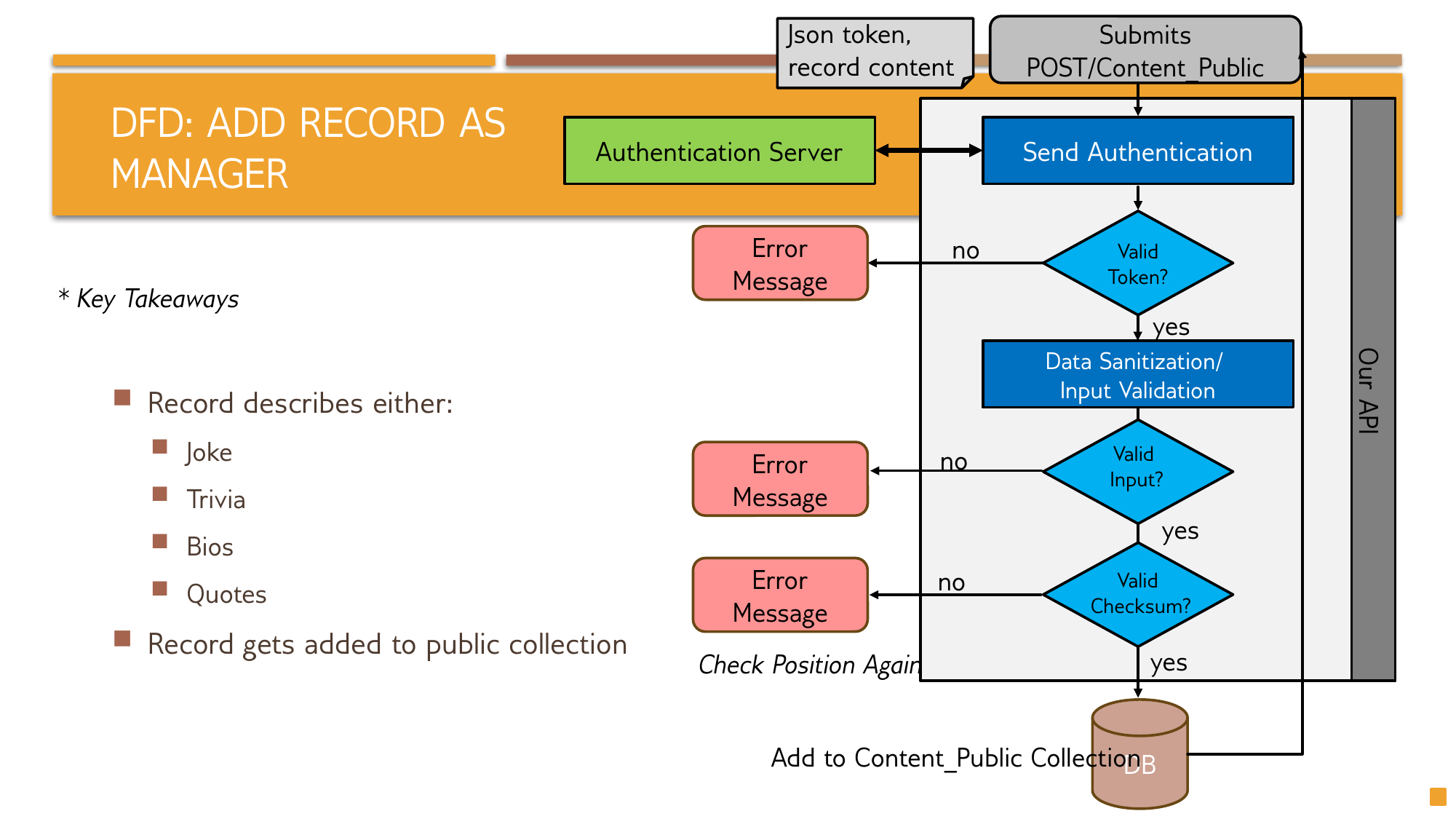

Json token, record content
Submits POST/Content_Public

# DFD: Add Record as Manager

Authentication Server
Send Authentication
Valid Token?
no
Error Message
* Key Takeaways
yes
Record describes either:
Joke
Trivia
Bios
Quotes
Record gets added to public collection

Data Sanitization/
Input Validation
Our API

Valid
Input?
no
Error Message
yes

no
Error Message
Valid
Checksum?
yes
Check Position Again
DB
Add to Content_Public Collection